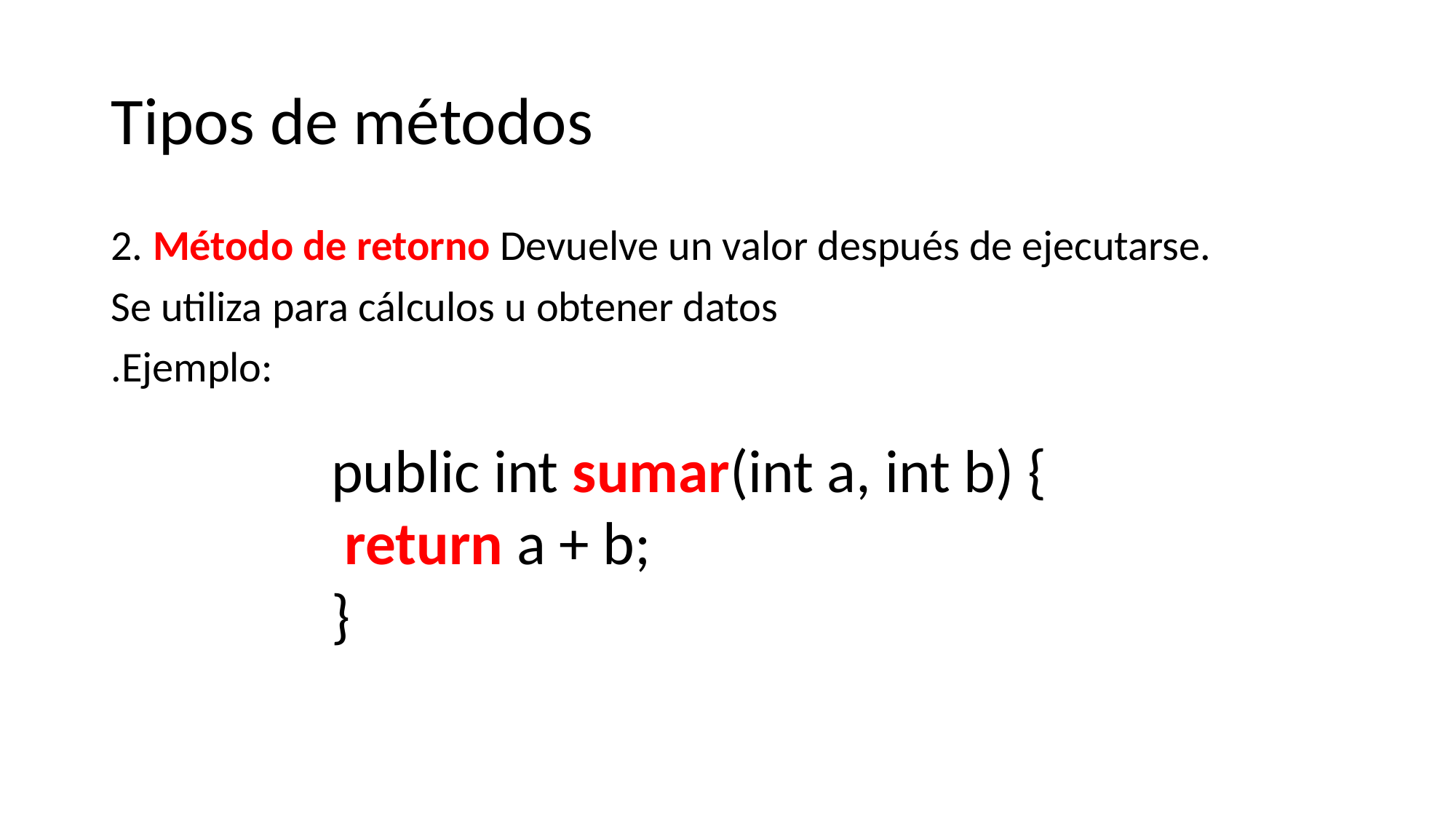

# Tipos de métodos
2. Método de retorno Devuelve un valor después de ejecutarse.
Se utiliza para cálculos u obtener datos
.Ejemplo:
public int sumar(int a, int b) {
 return a + b;
}